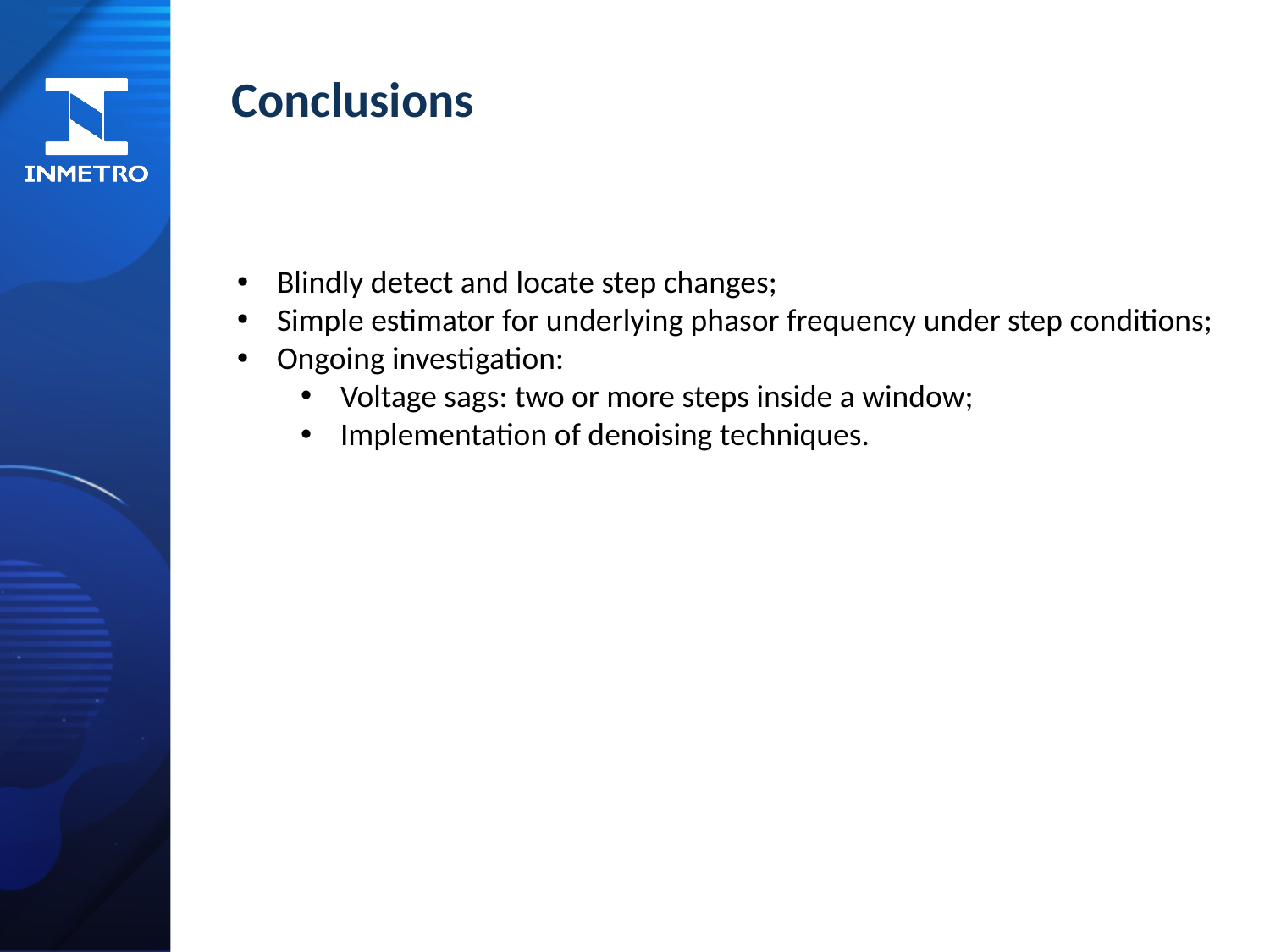

Conclusions

Blindly detect and locate step changes;
Simple estimator for underlying phasor frequency under step conditions;
Ongoing investigation:
Voltage sags: two or more steps inside a window;
Implementation of denoising techniques.